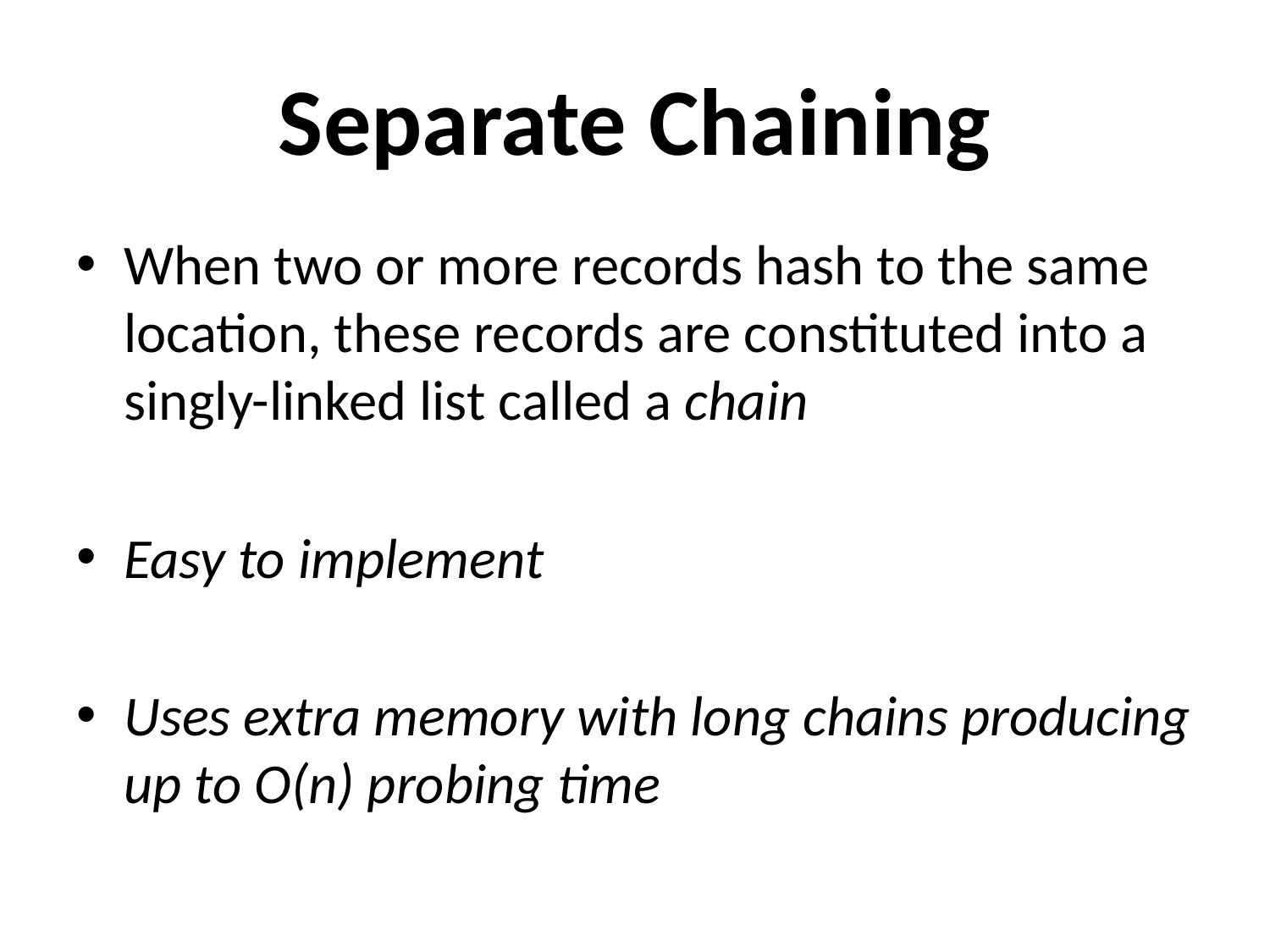

# Separate Chaining
When two or more records hash to the same location, these records are constituted into a singly-linked list called a chain

Easy to implement

Uses extra memory with long chains producing up to O(n) probing time